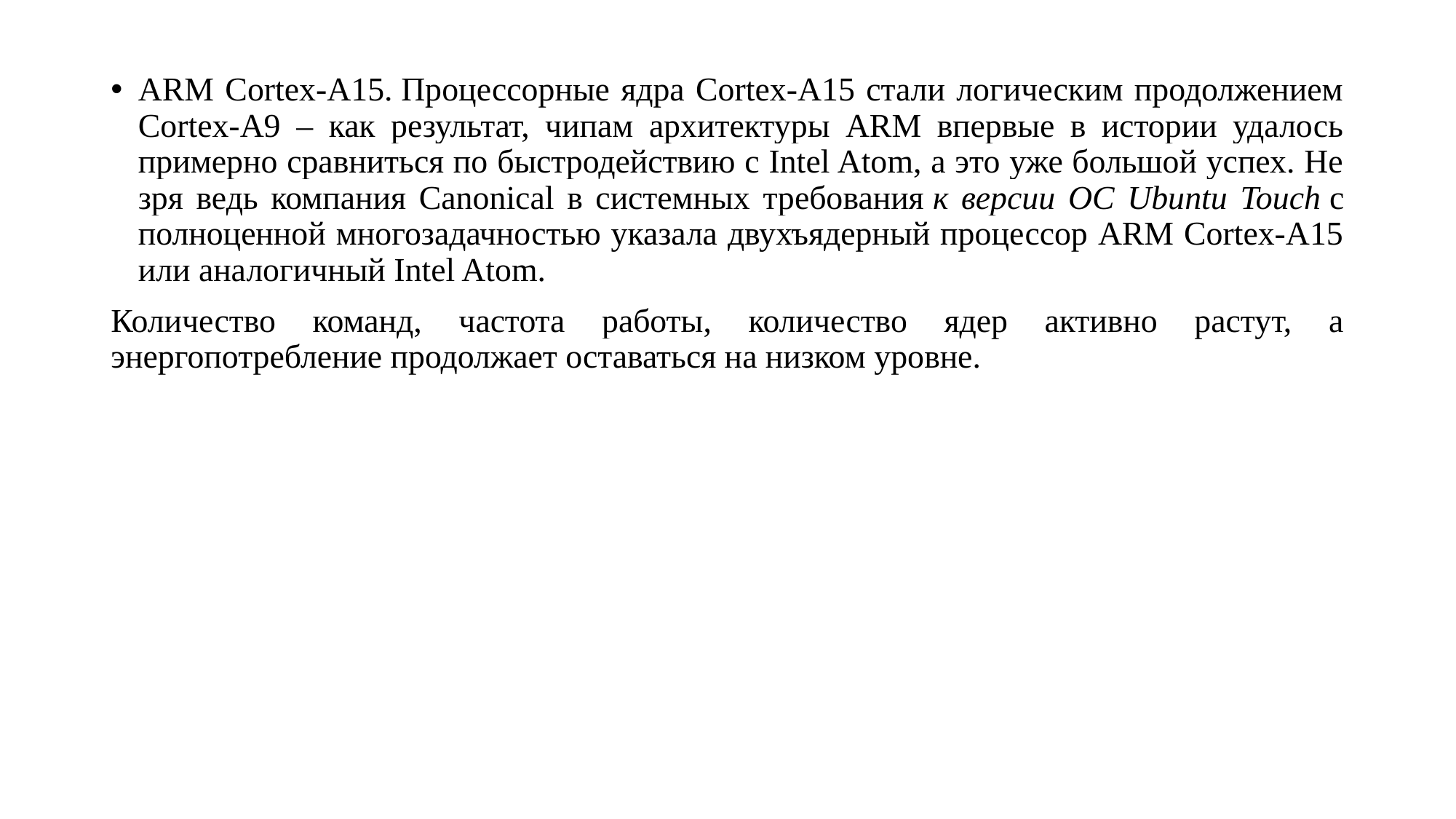

ARM Cortex-A15. Процессорные ядра Cortex-A15 стали логическим продолжением Cortex-A9 – как результат, чипам архитектуры ARM впервые в истории удалось примерно сравниться по быстродействию с Intel Atom, а это уже большой успех. Не зря ведь компания Canonical в системных требования к версии ОС Ubuntu Touch с полноценной многозадачностью указала двухъядерный процессор ARM Cortex-A15 или аналогичный Intel Atom.
Количество команд, частота работы, количество ядер активно растут, а энергопотребление продолжает оставаться на низком уровне.